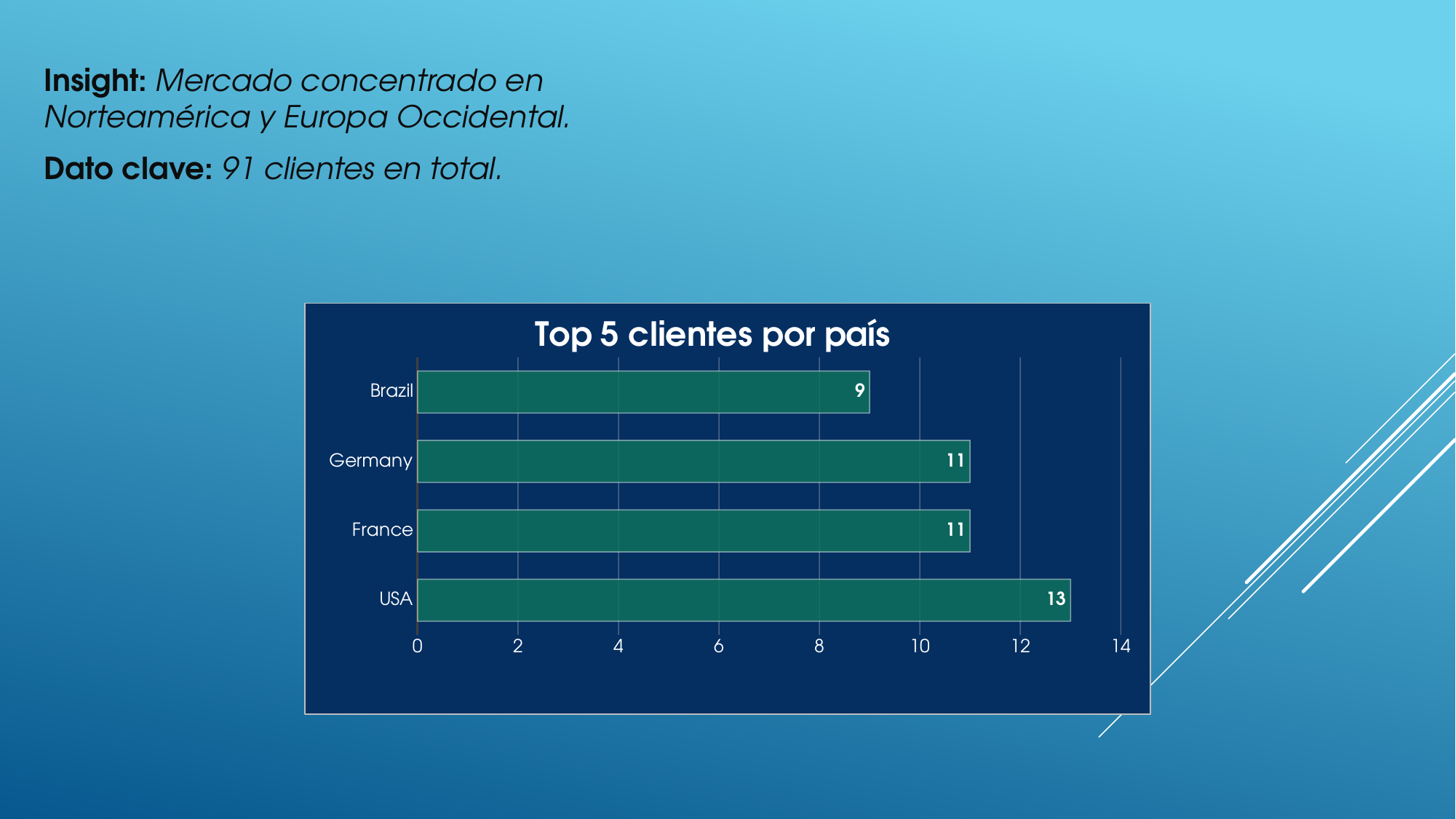

Insight: Mercado concentrado en Norteamérica y Europa Occidental.
Dato clave: 91 clientes en total.

### Chart: Top 5 clientes por país

| Category | Total Clientes |
|---|---|
| USA | 13.0 |
| France | 11.0 |
| Germany | 11.0 |
| Brazil | 9.0 |